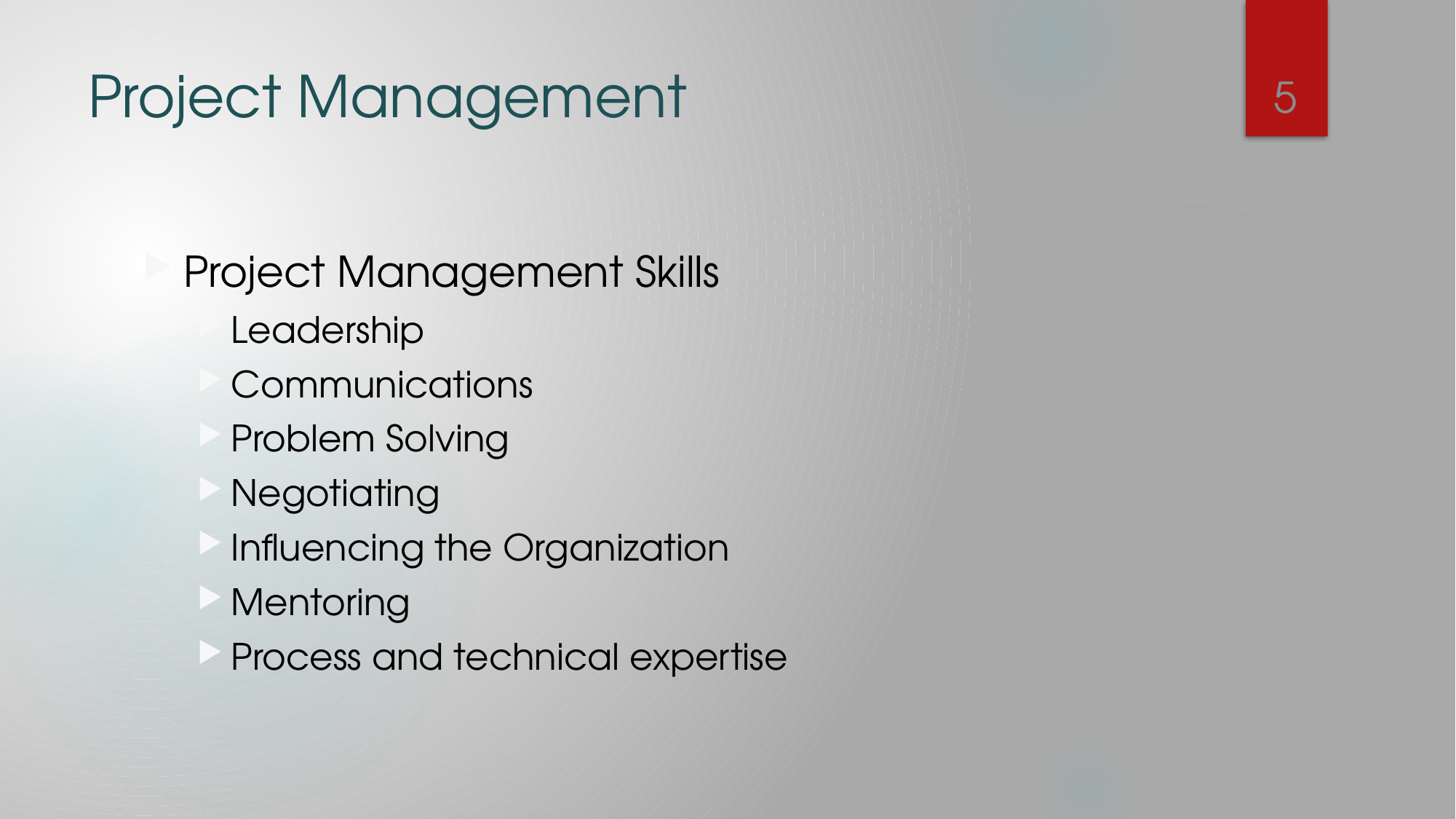

5
# Project Management
Project Management Skills
Leadership
Communications
Problem Solving
Negotiating
Influencing the Organization
Mentoring
Process and technical expertise